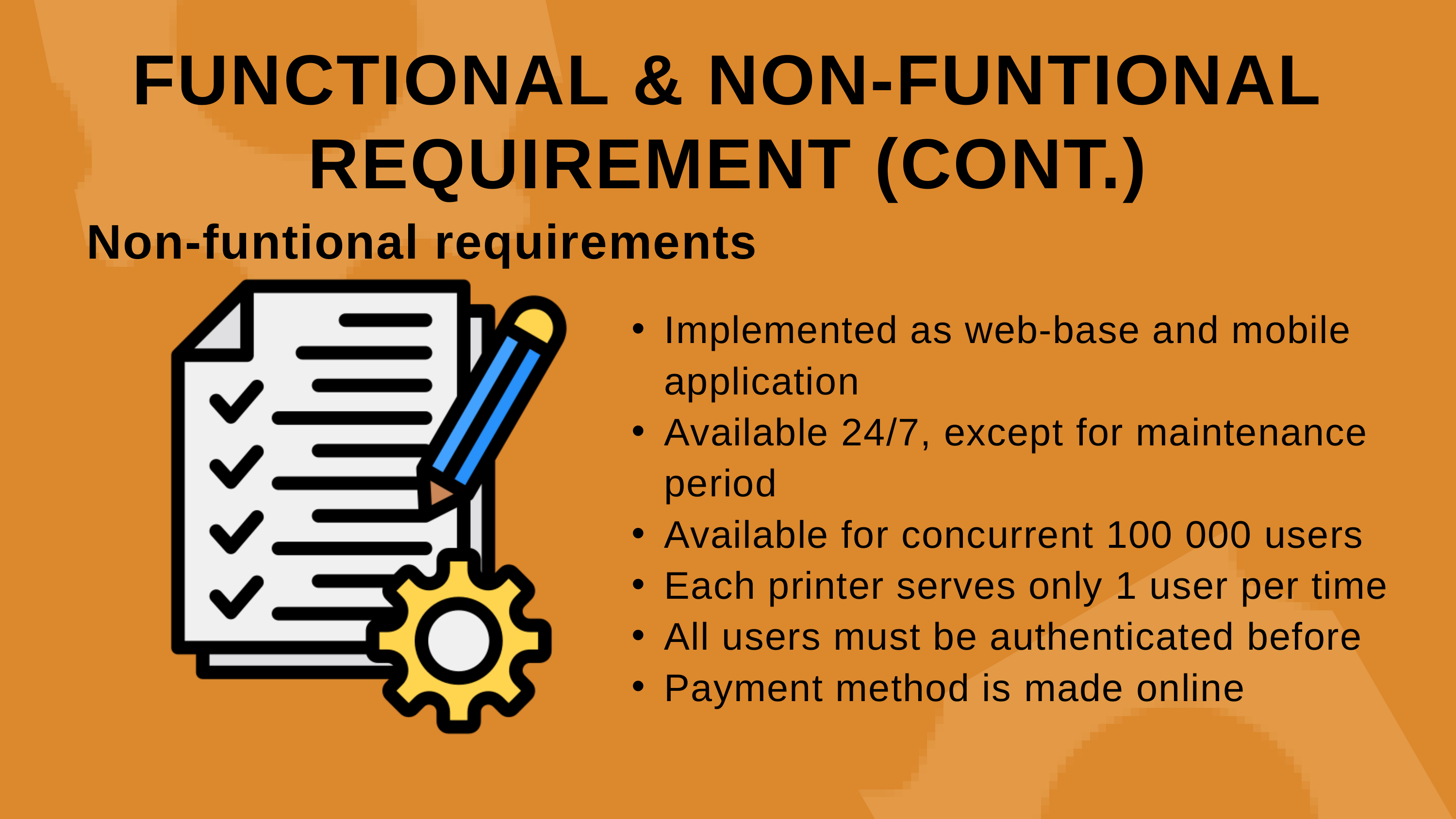

FUNCTIONAL & NON-FUNTIONAL REQUIREMENT (CONT.)
Non-funtional requirements

Implemented as web-base and mobile application
Available 24/7, except for maintenance period
Available for concurrent 100 000 users
Each printer serves only 1 user per time
All users must be authenticated before
Payment method is made online